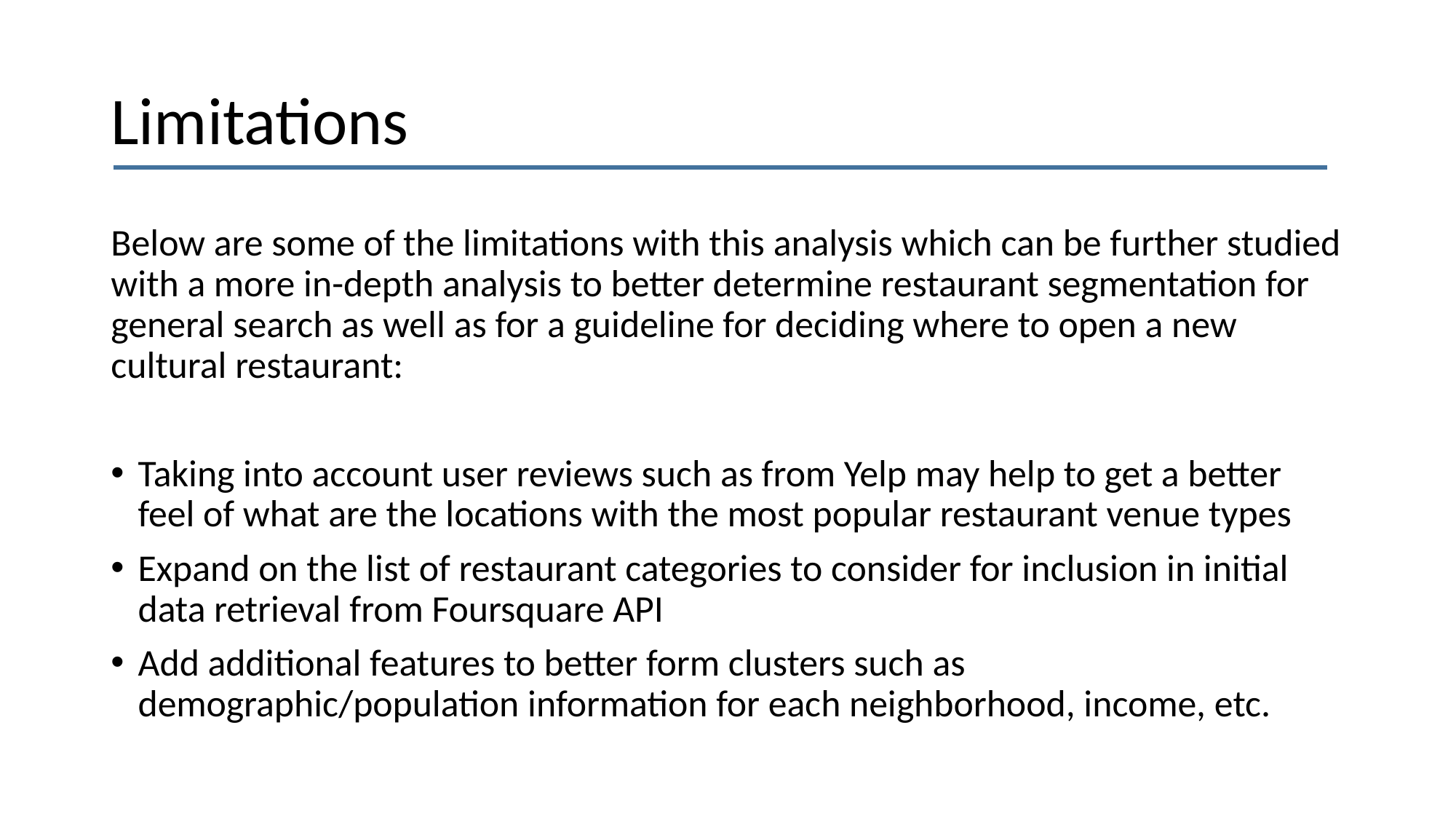

# Limitations
Below are some of the limitations with this analysis which can be further studied with a more in-depth analysis to better determine restaurant segmentation for general search as well as for a guideline for deciding where to open a new cultural restaurant:

Taking into account user reviews such as from Yelp may help to get a better feel of what are the locations with the most popular restaurant venue types
Expand on the list of restaurant categories to consider for inclusion in initial data retrieval from Foursquare API
Add additional features to better form clusters such as demographic/population information for each neighborhood, income, etc.